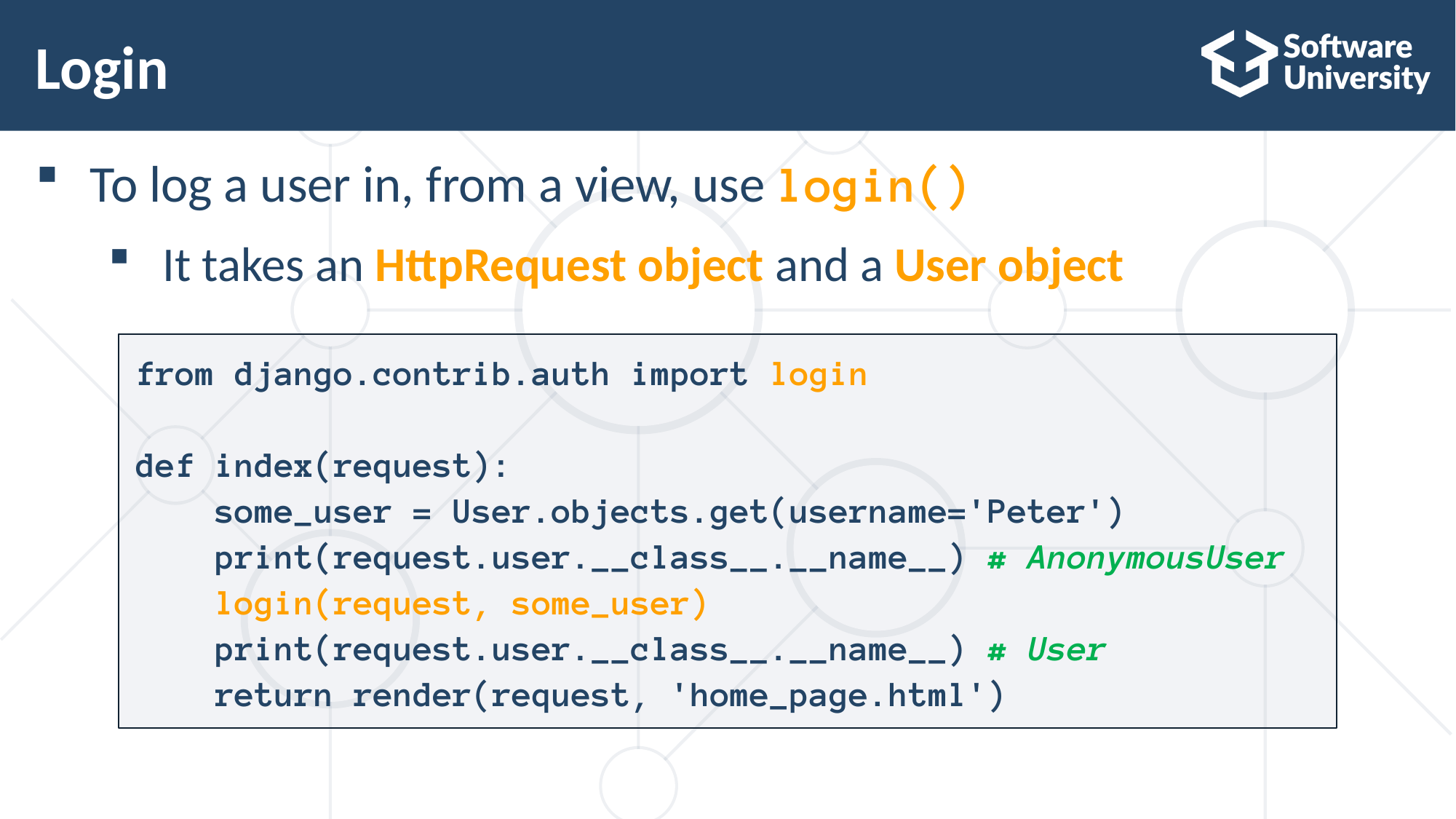

# Login
To log a user in, from a view, use login()
It takes an HttpRequest object and a User object
from django.contrib.auth import login

def index(request):
    some_user = User.objects.get(username='Peter')
    print(request.user.__class__.__name__) # AnonymousUser
    login(request, some_user)
    print(request.user.__class__.__name__) # User
    return render(request, 'home_page.html')
27